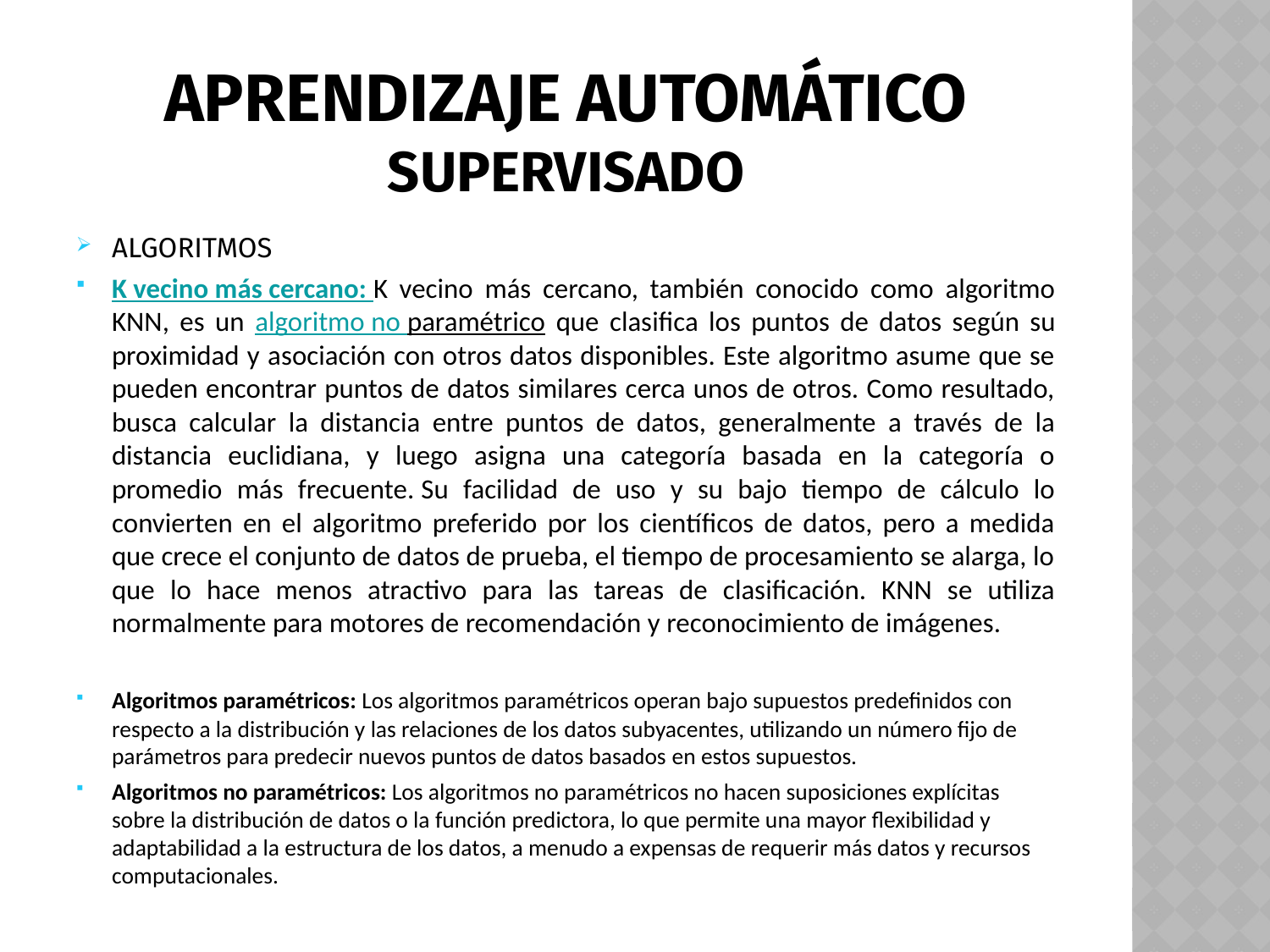

# APRENDIZAJE AUTOMÁTICO Supervisado
ALGORITMOS
K vecino más cercano: K vecino más cercano, también conocido como algoritmo KNN, es un algoritmo no paramétrico que clasifica los puntos de datos según su proximidad y asociación con otros datos disponibles. Este algoritmo asume que se pueden encontrar puntos de datos similares cerca unos de otros. Como resultado, busca calcular la distancia entre puntos de datos, generalmente a través de la distancia euclidiana, y luego asigna una categoría basada en la categoría o promedio más frecuente. Su facilidad de uso y su bajo tiempo de cálculo lo convierten en el algoritmo preferido por los científicos de datos, pero a medida que crece el conjunto de datos de prueba, el tiempo de procesamiento se alarga, lo que lo hace menos atractivo para las tareas de clasificación. KNN se utiliza normalmente para motores de recomendación y reconocimiento de imágenes.

Algoritmos paramétricos: Los algoritmos paramétricos operan bajo supuestos predefinidos con respecto a la distribución y las relaciones de los datos subyacentes, utilizando un número fijo de parámetros para predecir nuevos puntos de datos basados ​​en estos supuestos.
Algoritmos no paramétricos: Los algoritmos no paramétricos no hacen suposiciones explícitas sobre la distribución de datos o la función predictora, lo que permite una mayor flexibilidad y adaptabilidad a la estructura de los datos, a menudo a expensas de requerir más datos y recursos computacionales.